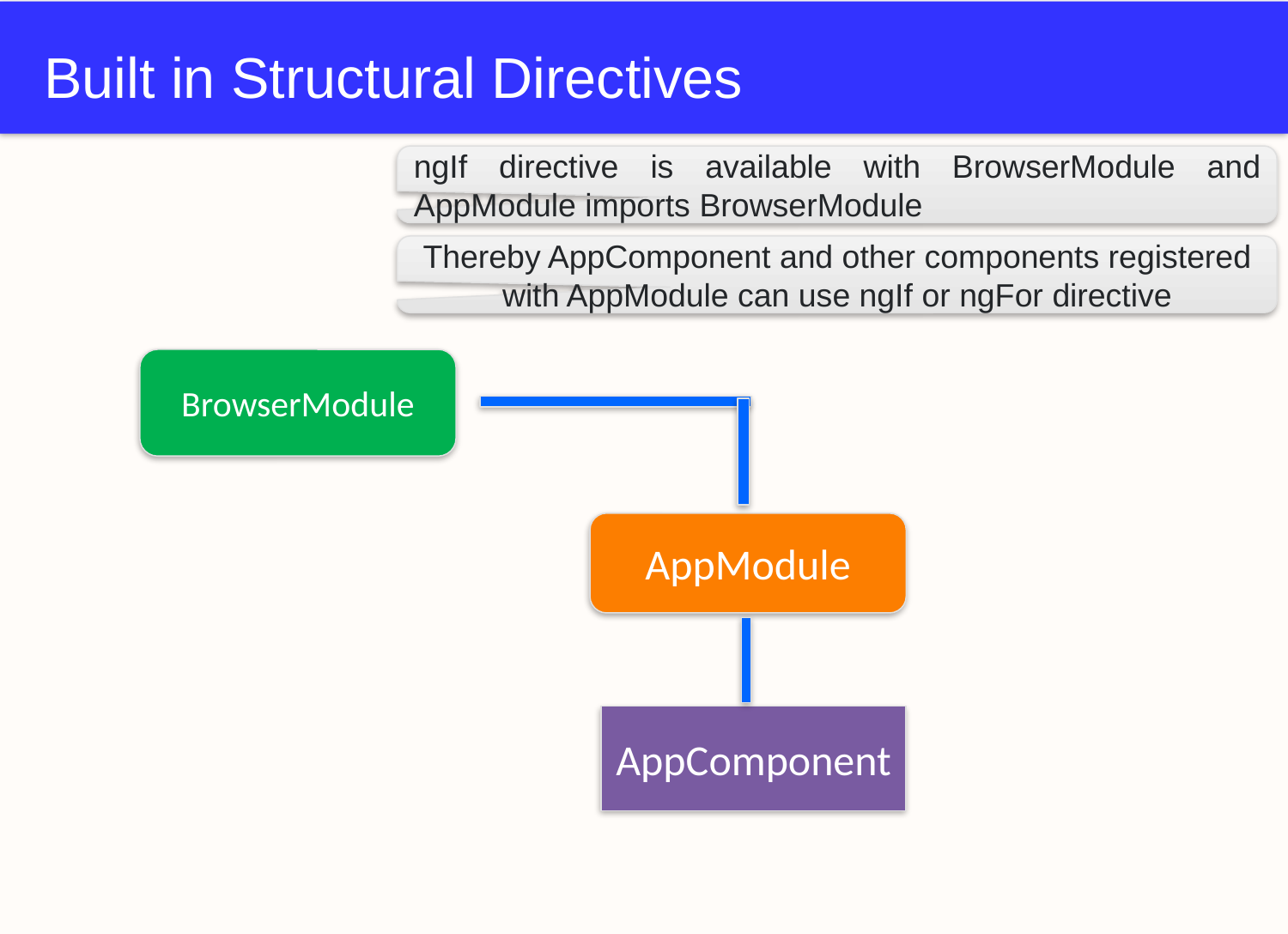

# Built in Structural Directives
ngIf directive is available with BrowserModule and AppModule imports BrowserModule
Thereby AppComponent and other components registered with AppModule can use ngIf or ngFor directive
BrowserModule

AppModule

AppComponent